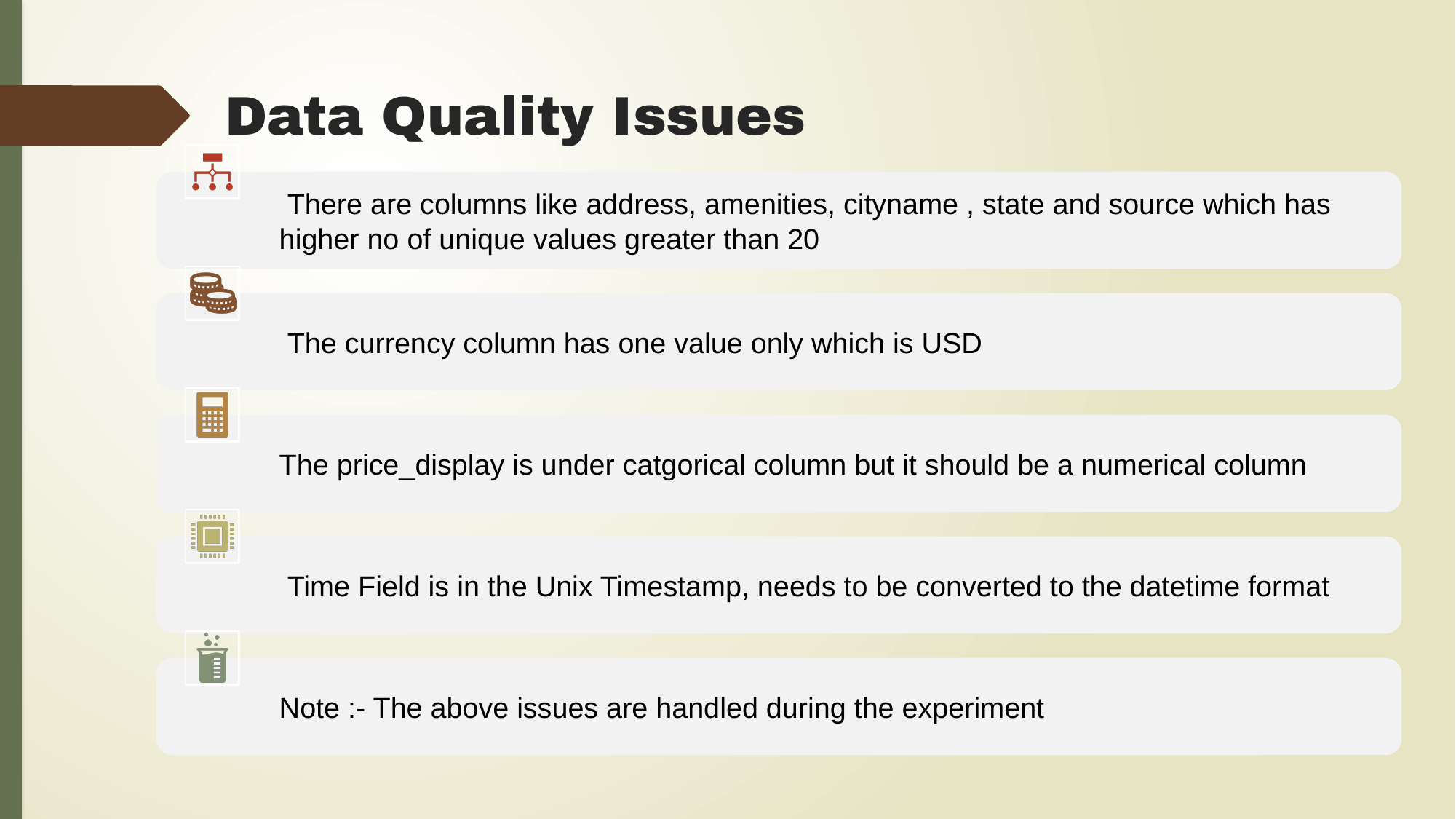

# Data Quality Issues

 There are columns like address, amenities, cityname , state and source which has higher no of unique values greater than 20
 The currency column has one value only which is USD
The price_display is under catgorical column but it should be a numerical column
 Time Field is in the Unix Timestamp, needs to be converted to the datetime format
Note :- The above issues are handled during the experiment